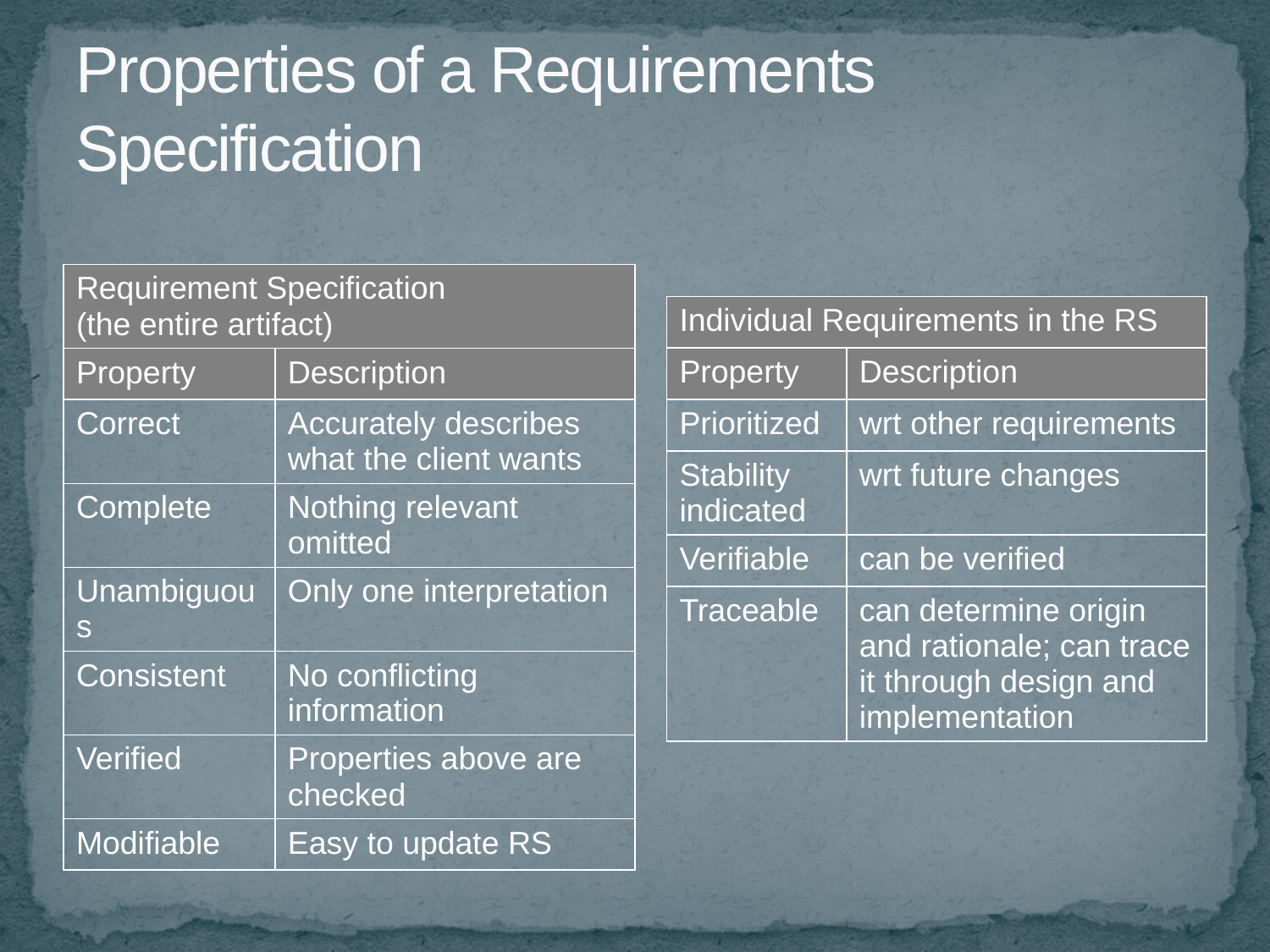

# Properties of a Requirements Specification
| Requirement Specification (the entire artifact) |  |
| --- | --- |
| Property | Description |
| Correct | Accurately describes what the client wants |
| Complete | Nothing relevant omitted |
| Unambiguous | Only one interpretation |
| Consistent | No conflicting information |
| Verified | Properties above are checked |
| Modifiable | Easy to update RS |
| Individual Requirements in the RS |  |
| --- | --- |
| Property | Description |
| Prioritized | wrt other requirements |
| Stability indicated | wrt future changes |
| Verifiable | can be verified |
| Traceable | can determine origin and rationale; can trace it through design and implementation |